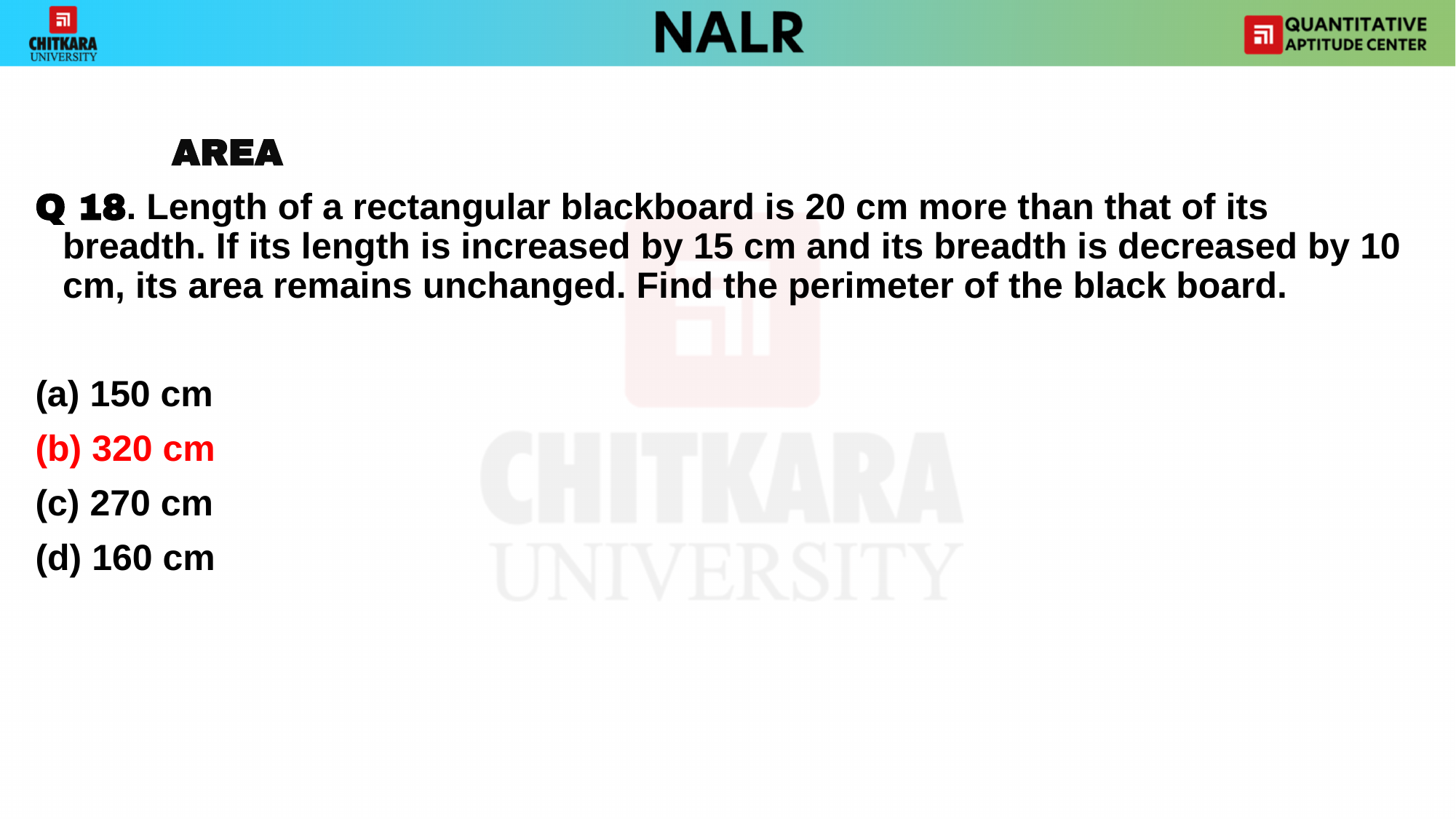

#
		AREA
Q 18. Length of a rectangular blackboard is 20 cm more than that of its breadth. If its length is increased by 15 cm and its breadth is decreased by 10 cm, its area remains unchanged. Find the perimeter of the black board.

150 cm
(b) 320 cm
(c) 270 cm
(d) 160 cm